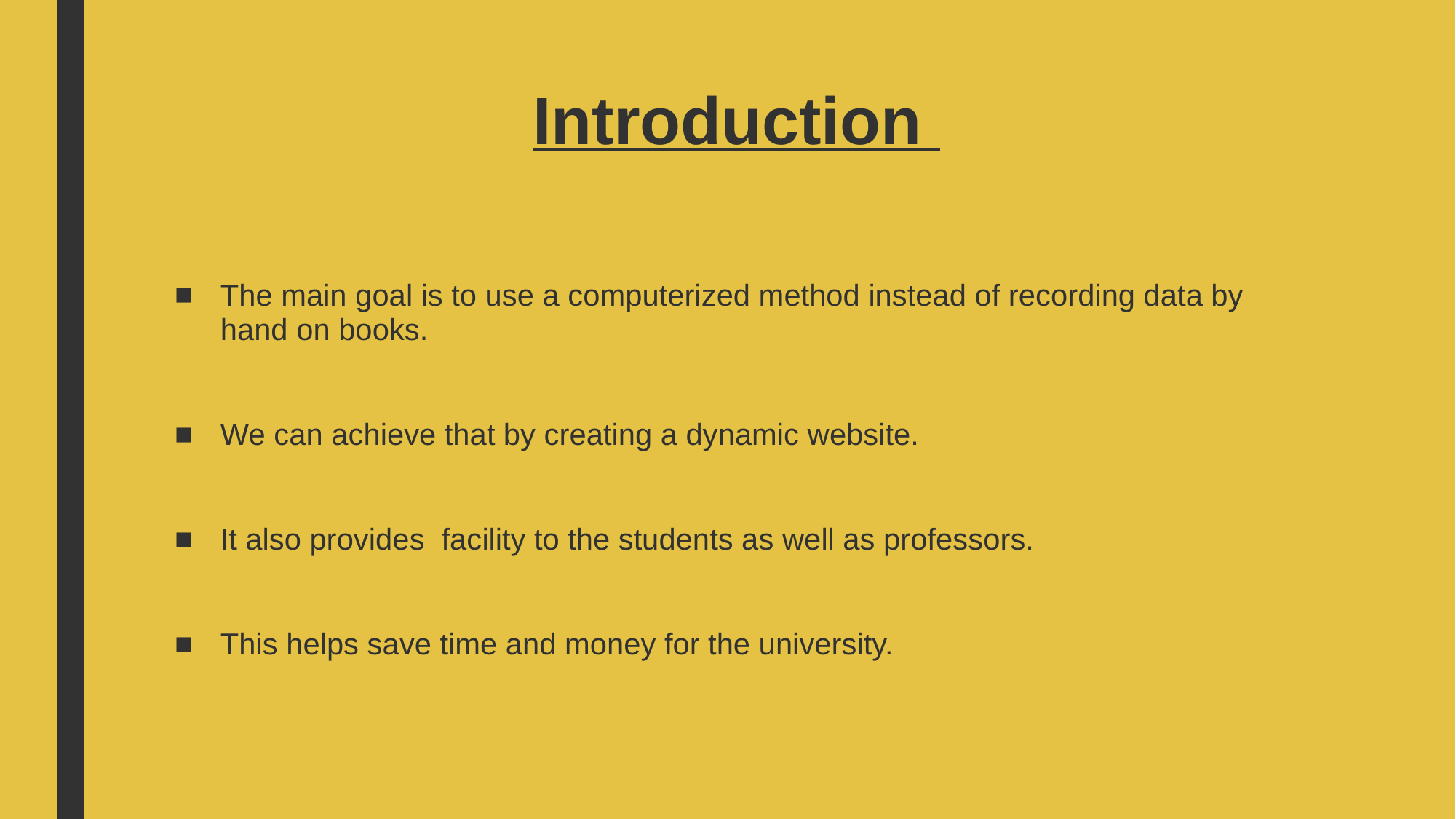

# Introduction
The main goal is to use a computerized method instead of recording data by hand on books.

We can achieve that by creating a dynamic website.

It also provides  facility to the students as well as professors.

This helps save time and money for the university.